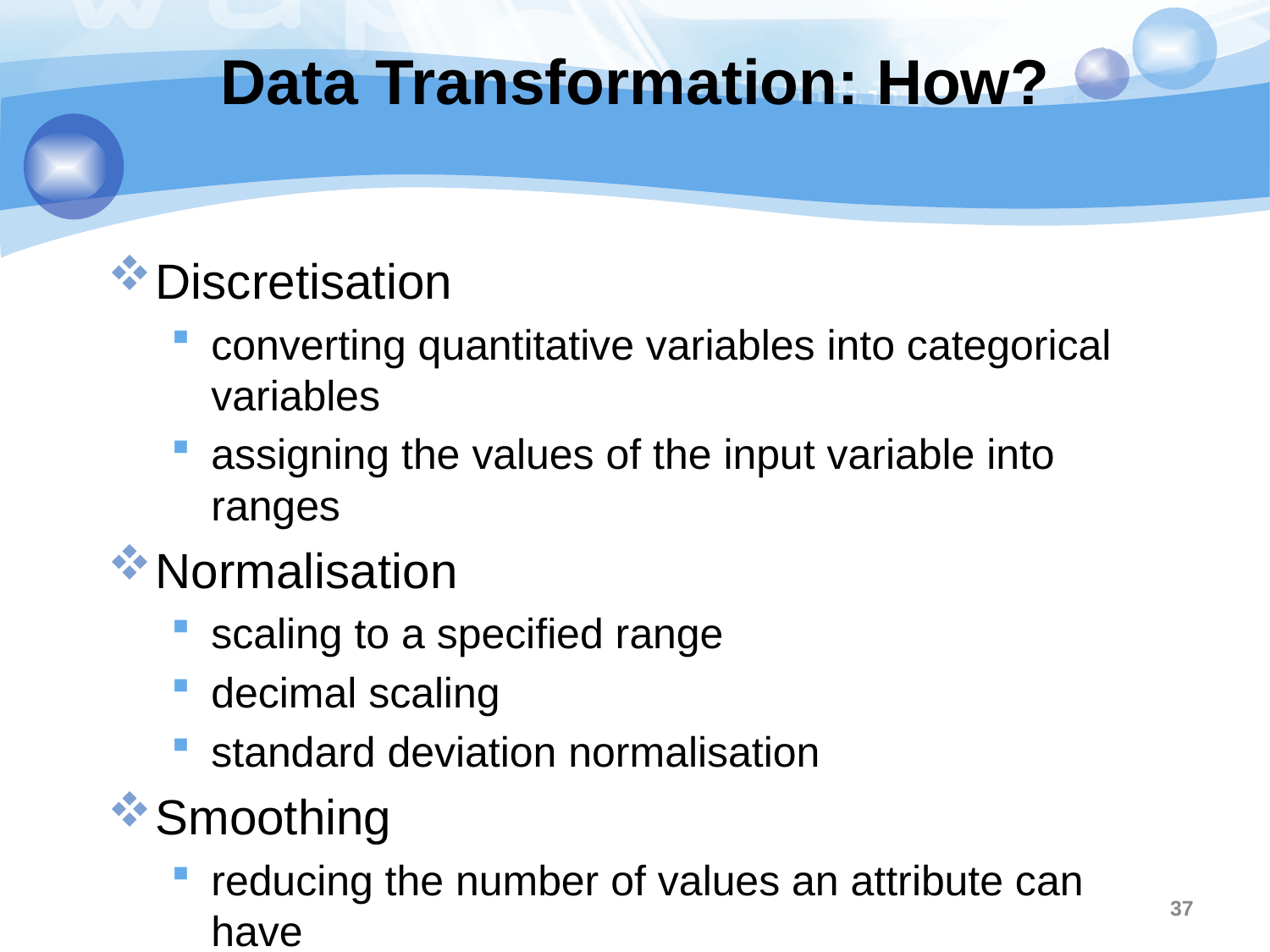

37
# Data Transformation: How?
Discretisation
converting quantitative variables into categorical variables
assigning the values of the input variable into ranges
Normalisation
scaling to a specified range
decimal scaling
standard deviation normalisation
Smoothing
reducing the number of values an attribute can have